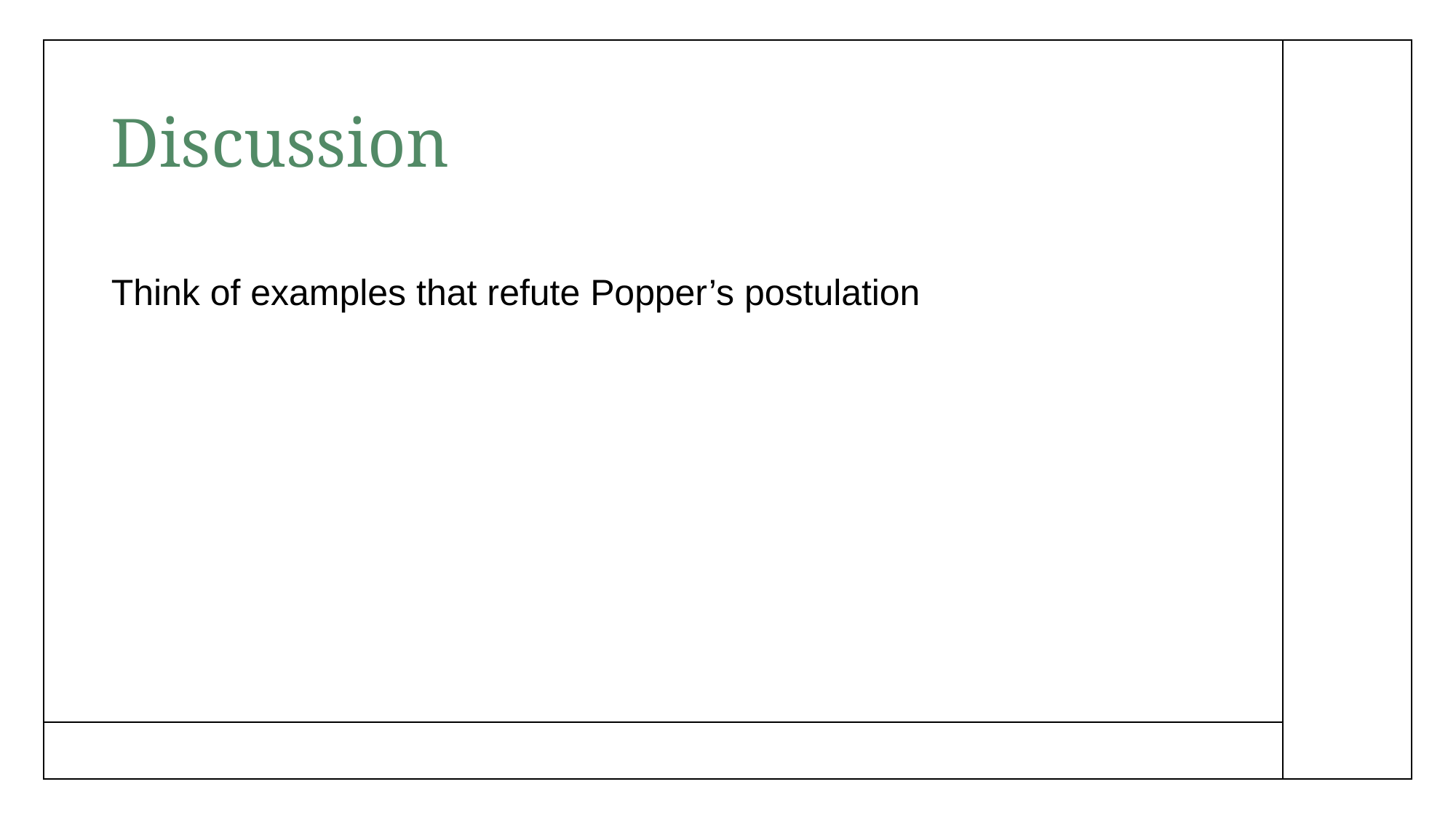

# Discussion
Think of examples that refute Popper’s postulation